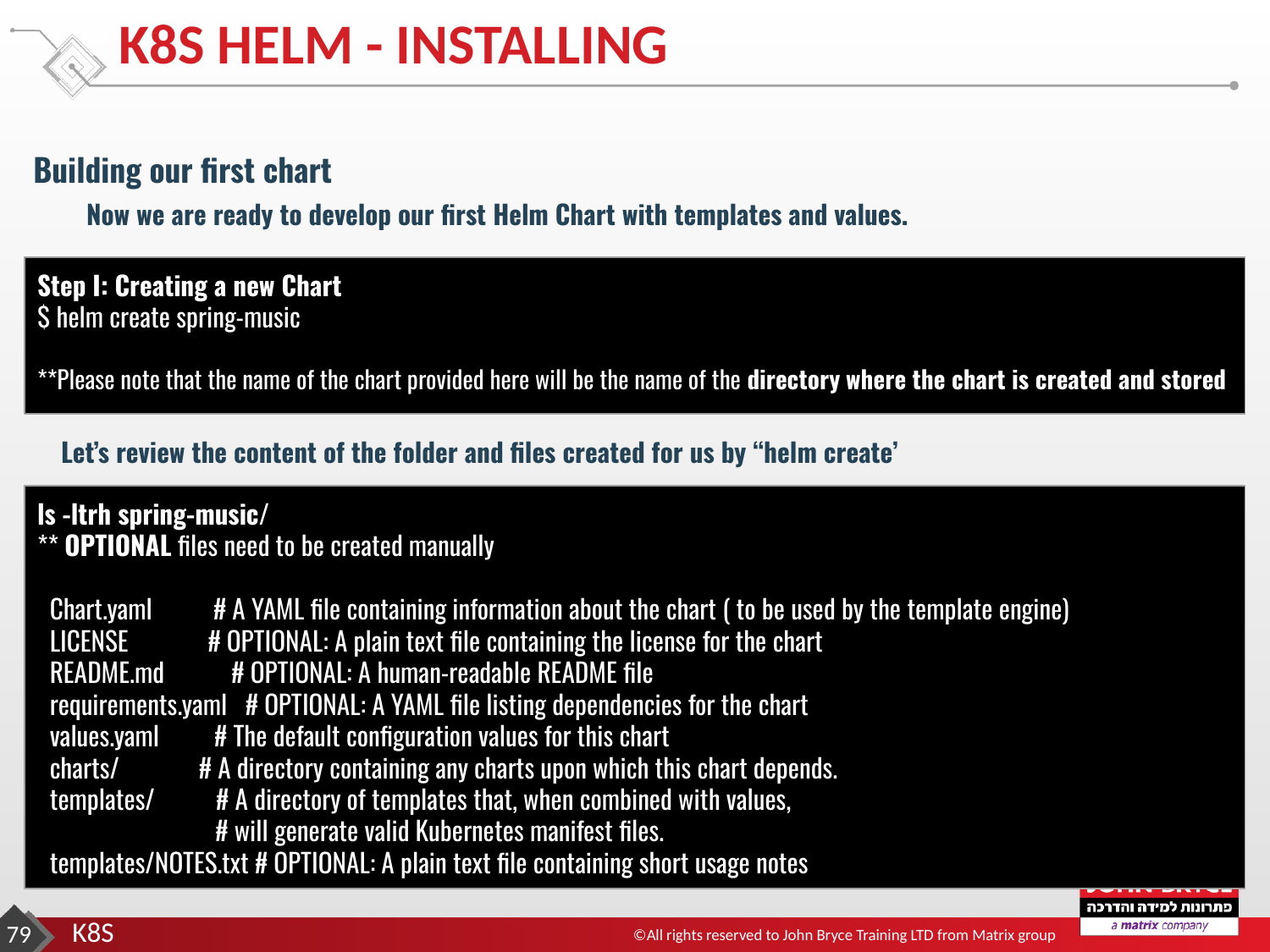

# K8S HELM - INSTALLING
Building our first chart
Now we are ready to develop our first Helm Chart with templates and values.
Step I: Creating a new Chart
$ helm create spring-music
**Please note that the name of the chart provided here will be the name of the directory where the chart is created and stored
Let’s review the content of the folder and files created for us by “helm create’
ls -ltrh spring-music/
** OPTIONAL files need to be created manually
  Chart.yaml          # A YAML file containing information about the chart ( to be used by the template engine)
  LICENSE             # OPTIONAL: A plain text file containing the license for the chart
  README.md           # OPTIONAL: A human-readable README file
  requirements.yaml   # OPTIONAL: A YAML file listing dependencies for the chart
  values.yaml         # The default configuration values for this chart
  charts/             # A directory containing any charts upon which this chart depends.
  templates/          # A directory of templates that, when combined with values,
                             # will generate valid Kubernetes manifest files.
  templates/NOTES.txt # OPTIONAL: A plain text file containing short usage notes

79